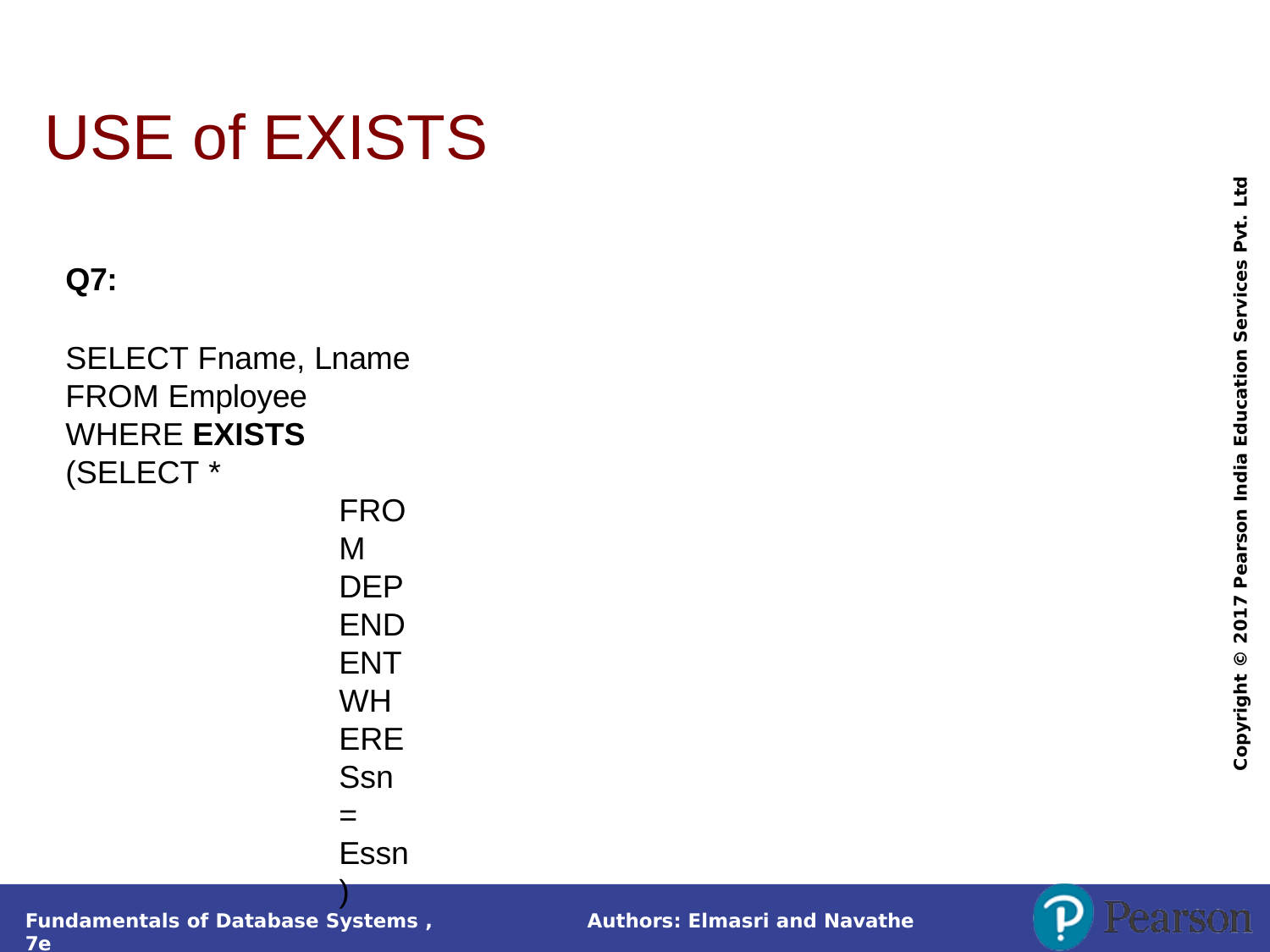

# USE of EXISTS
Copyright © 2017 Pearson India Education Services Pvt. Ltd
Q7:

SELECT Fname, Lname FROM Employee
WHERE EXISTS (SELECT *
FROM DEPENDENT
WHERE Ssn= Essn)

AND EXISTS (SELECT	*
FROM Department WHERE Ssn= Mgr_Ssn)
Authors: Elmasri and Navathe
Fundamentals of Database Systems , 7e